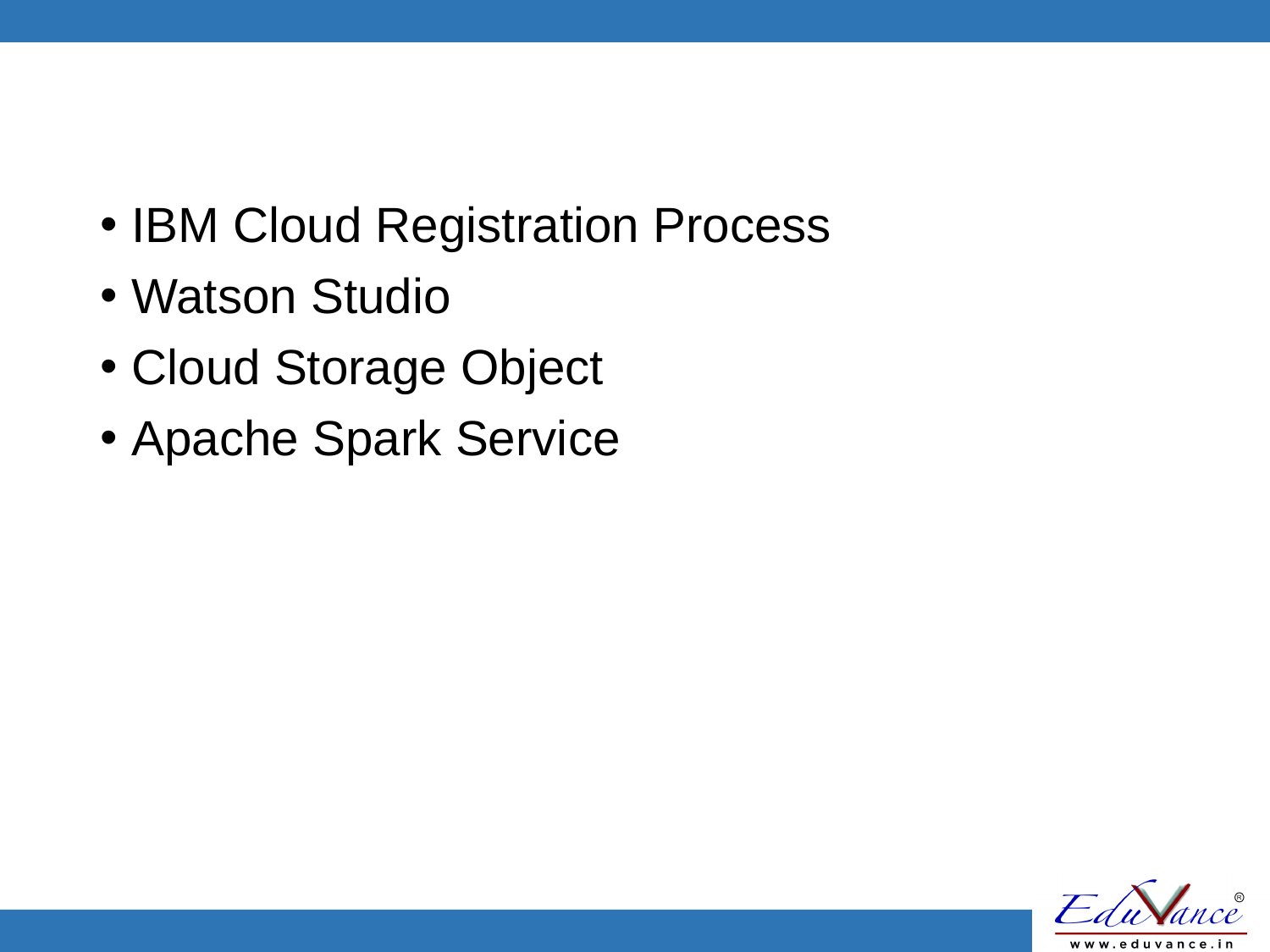

#
IBM Cloud Registration Process
Watson Studio
Cloud Storage Object
Apache Spark Service